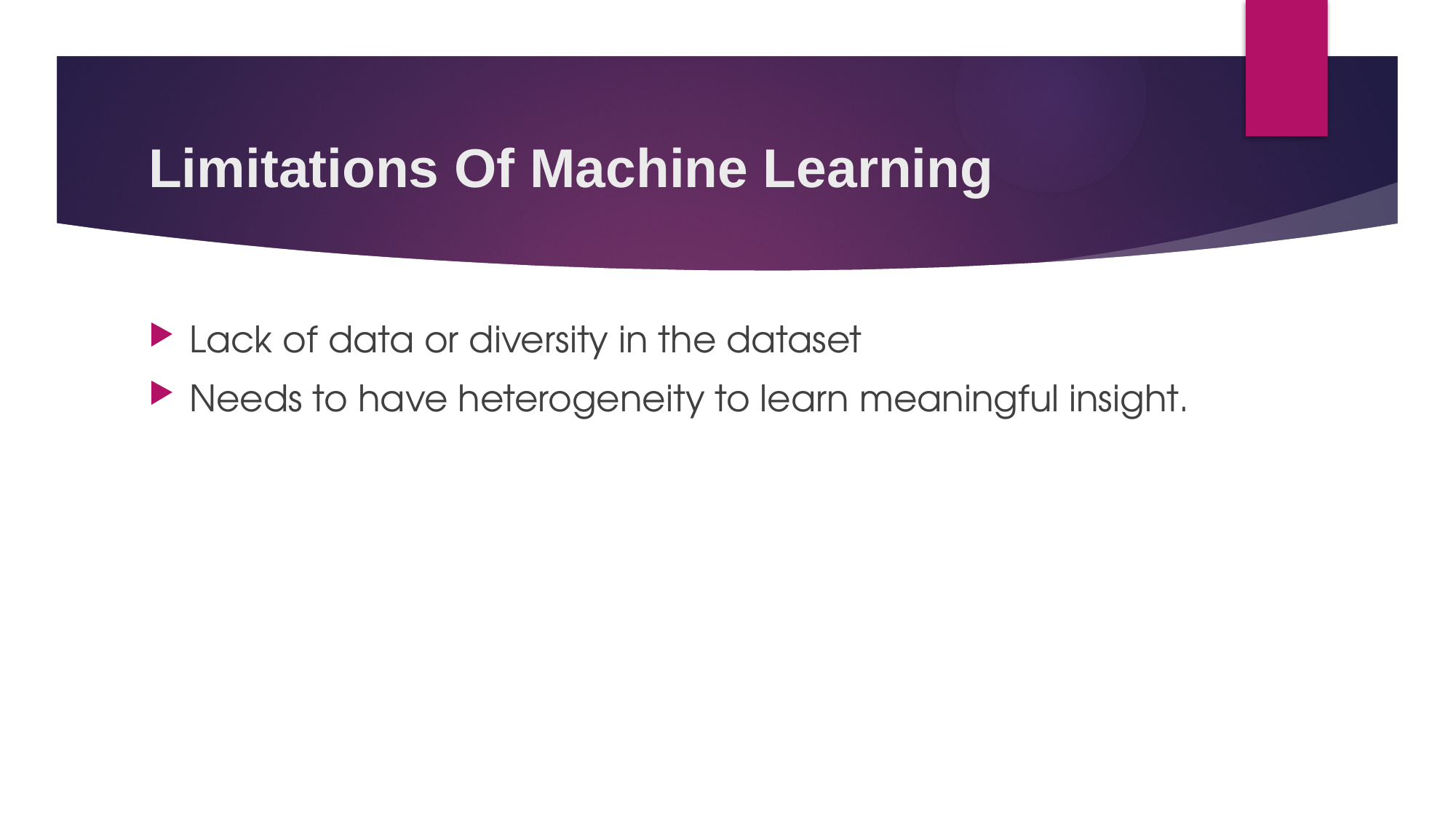

# Limitations Of Machine Learning
Lack of data or diversity in the dataset
Needs to have heterogeneity to learn meaningful insight.